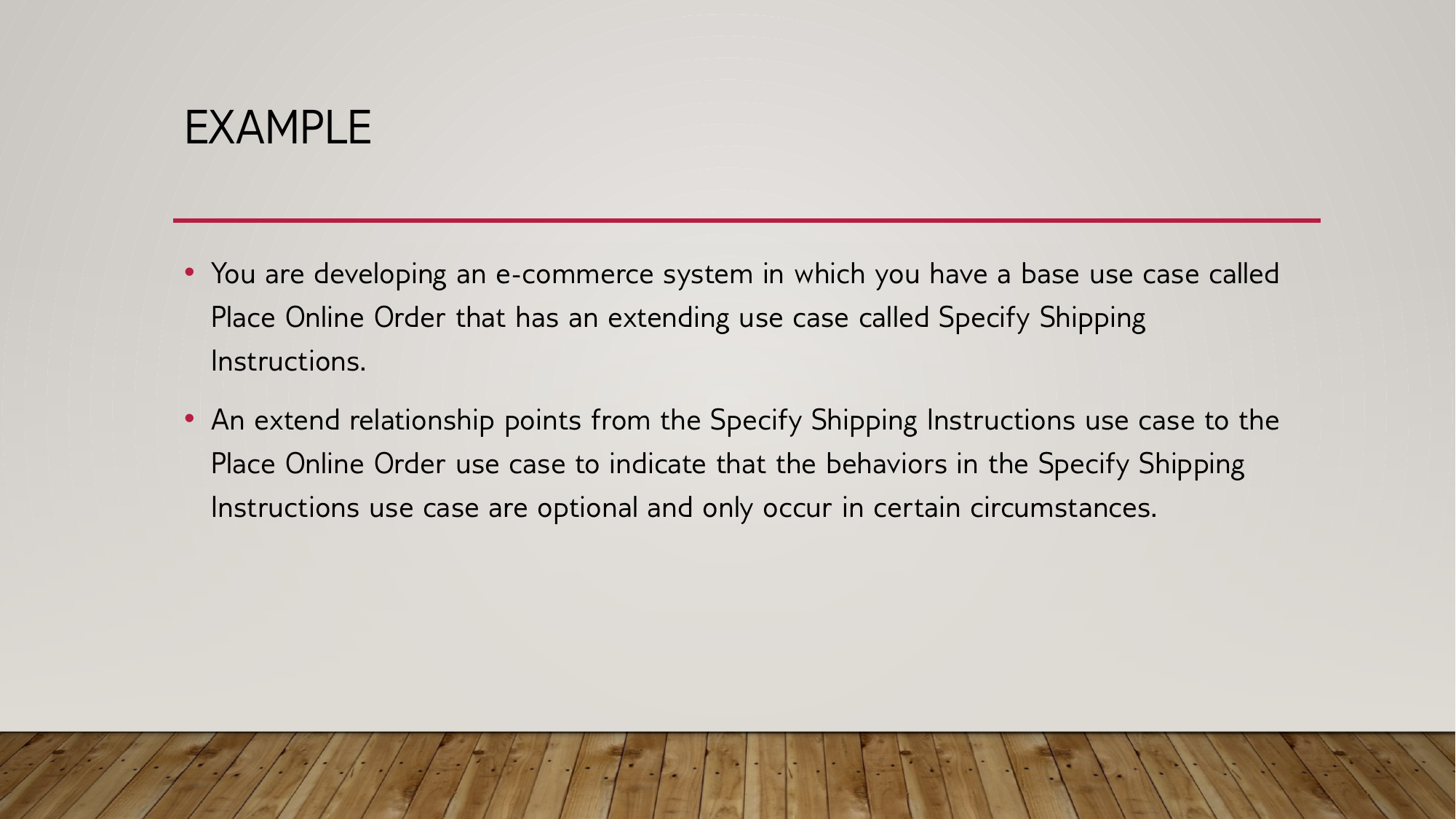

# example
You are developing an e-commerce system in which you have a base use case called Place Online Order that has an extending use case called Specify Shipping Instructions.
An extend relationship points from the Specify Shipping Instructions use case to the Place Online Order use case to indicate that the behaviors in the Specify Shipping Instructions use case are optional and only occur in certain circumstances.